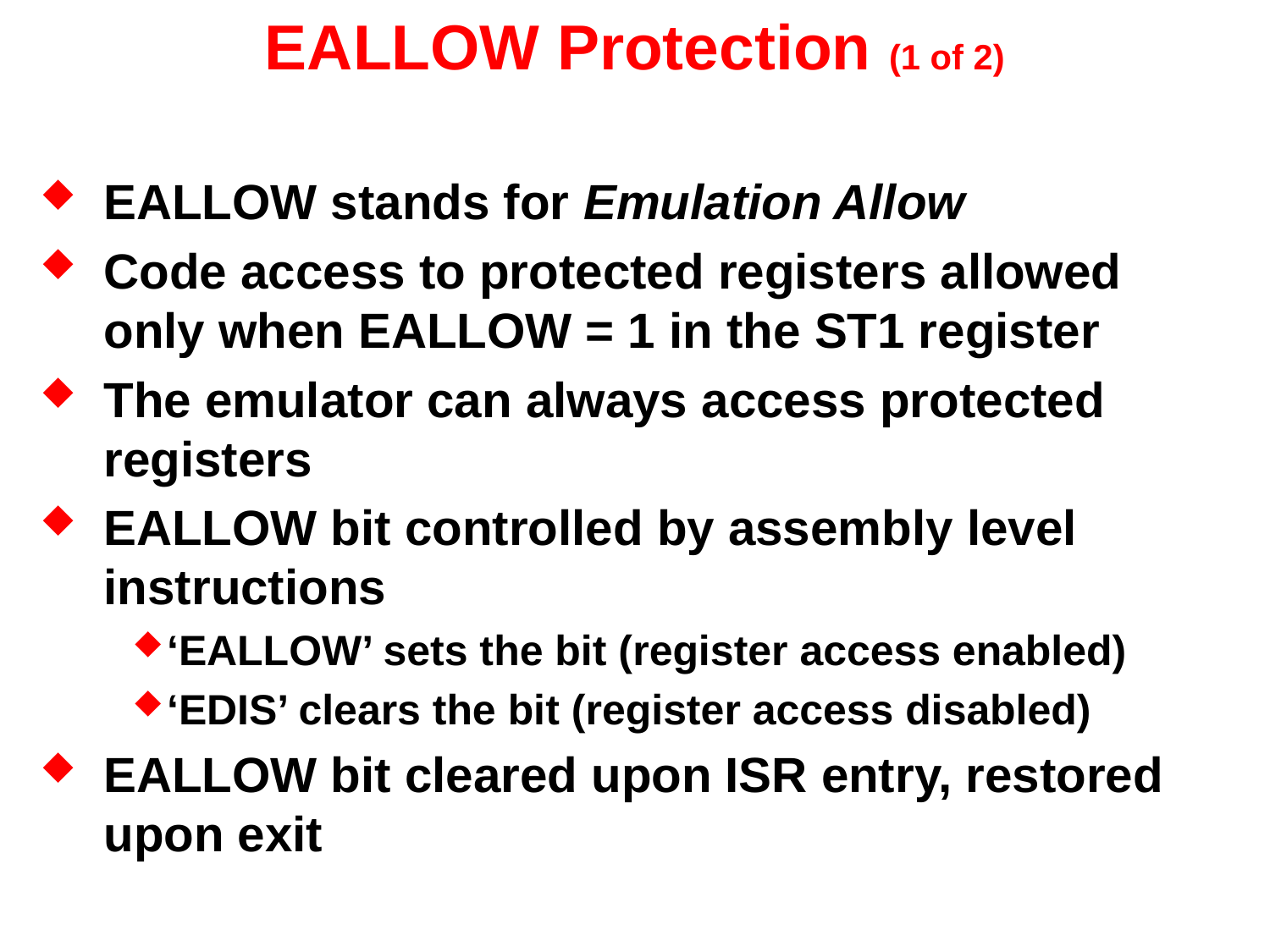

# EALLOW Protection (1 of 2)
EALLOW stands for Emulation Allow
Code access to protected registers allowed only when EALLOW = 1 in the ST1 register
The emulator can always access protected registers
EALLOW bit controlled by assembly level instructions
‘EALLOW’ sets the bit (register access enabled)
‘EDIS’ clears the bit (register access disabled)
EALLOW bit cleared upon ISR entry, restored upon exit